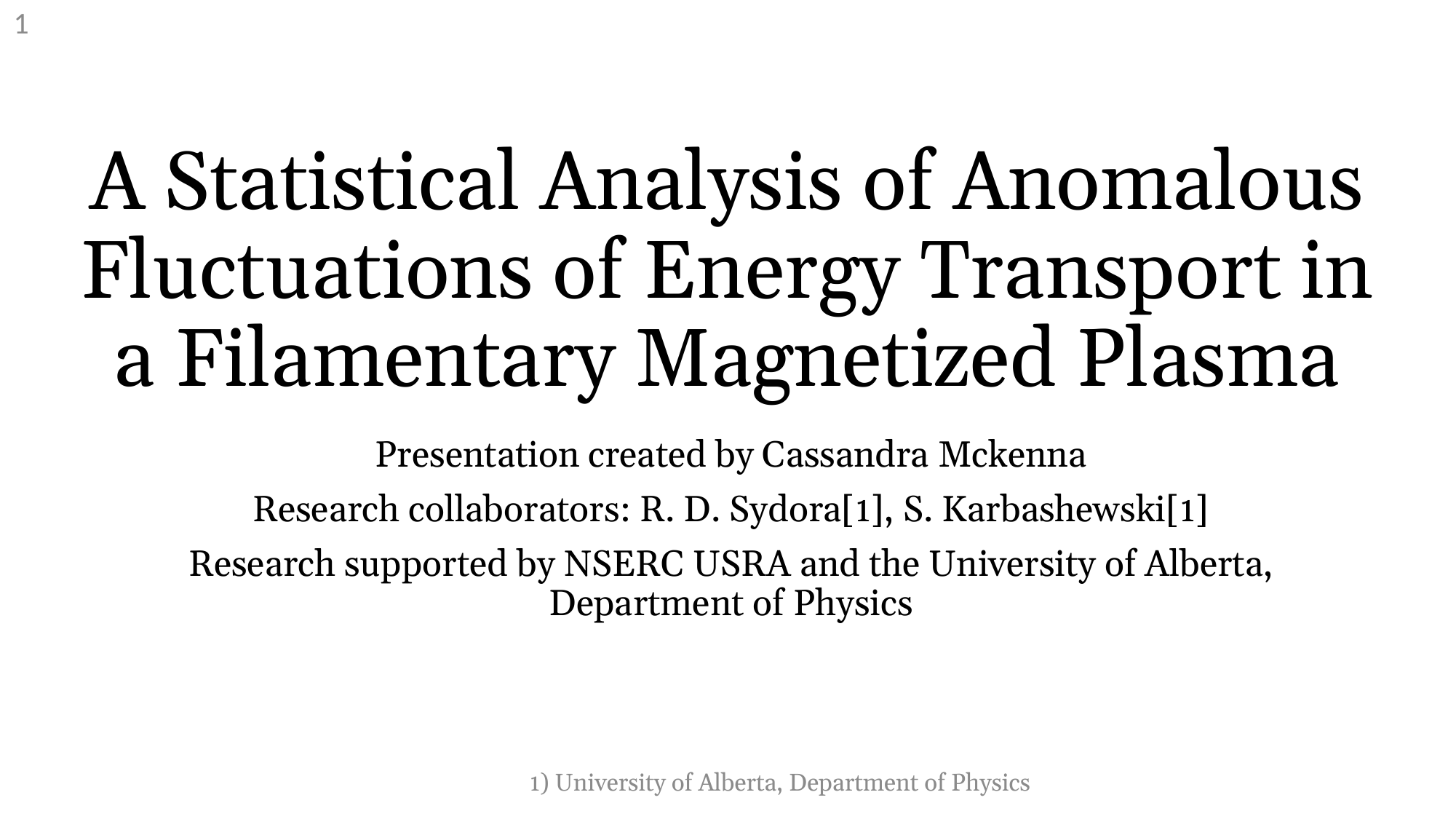

1
# A Statistical Analysis of Anomalous Fluctuations of Energy Transport in a Filamentary Magnetized Plasma
Presentation created by Cassandra Mckenna
Research collaborators: R. D. Sydora[1], S. Karbashewski[1]
Research supported by NSERC USRA and the University of Alberta, Department of Physics
1) University of Alberta, Department of Physics